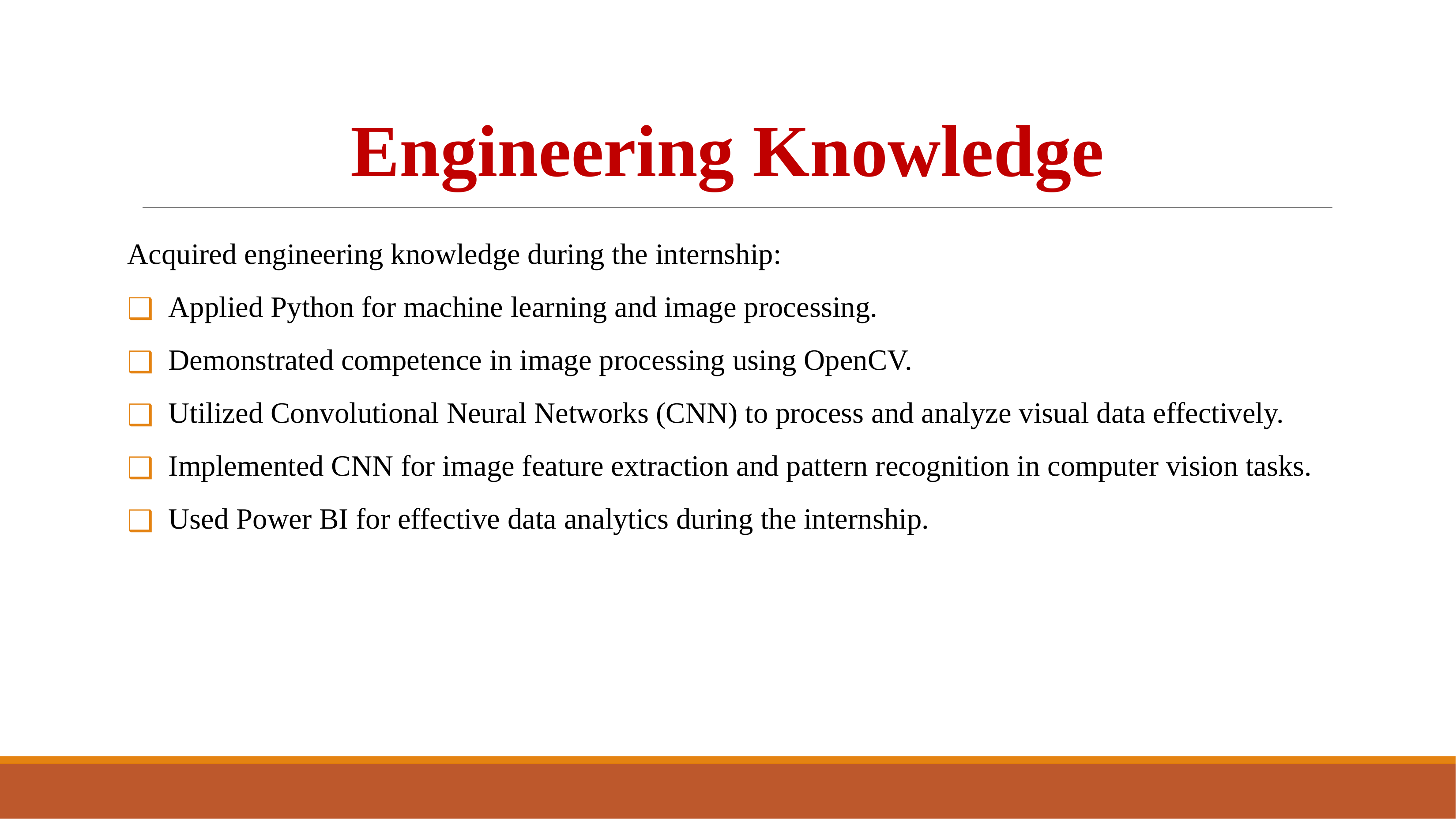

# Engineering Knowledge
Acquired engineering knowledge during the internship:
  Applied Python for machine learning and image processing.
  Demonstrated competence in image processing using OpenCV.
  Utilized Convolutional Neural Networks (CNN) to process and analyze visual data effectively.
  Implemented CNN for image feature extraction and pattern recognition in computer vision tasks.
  Used Power BI for effective data analytics during the internship.